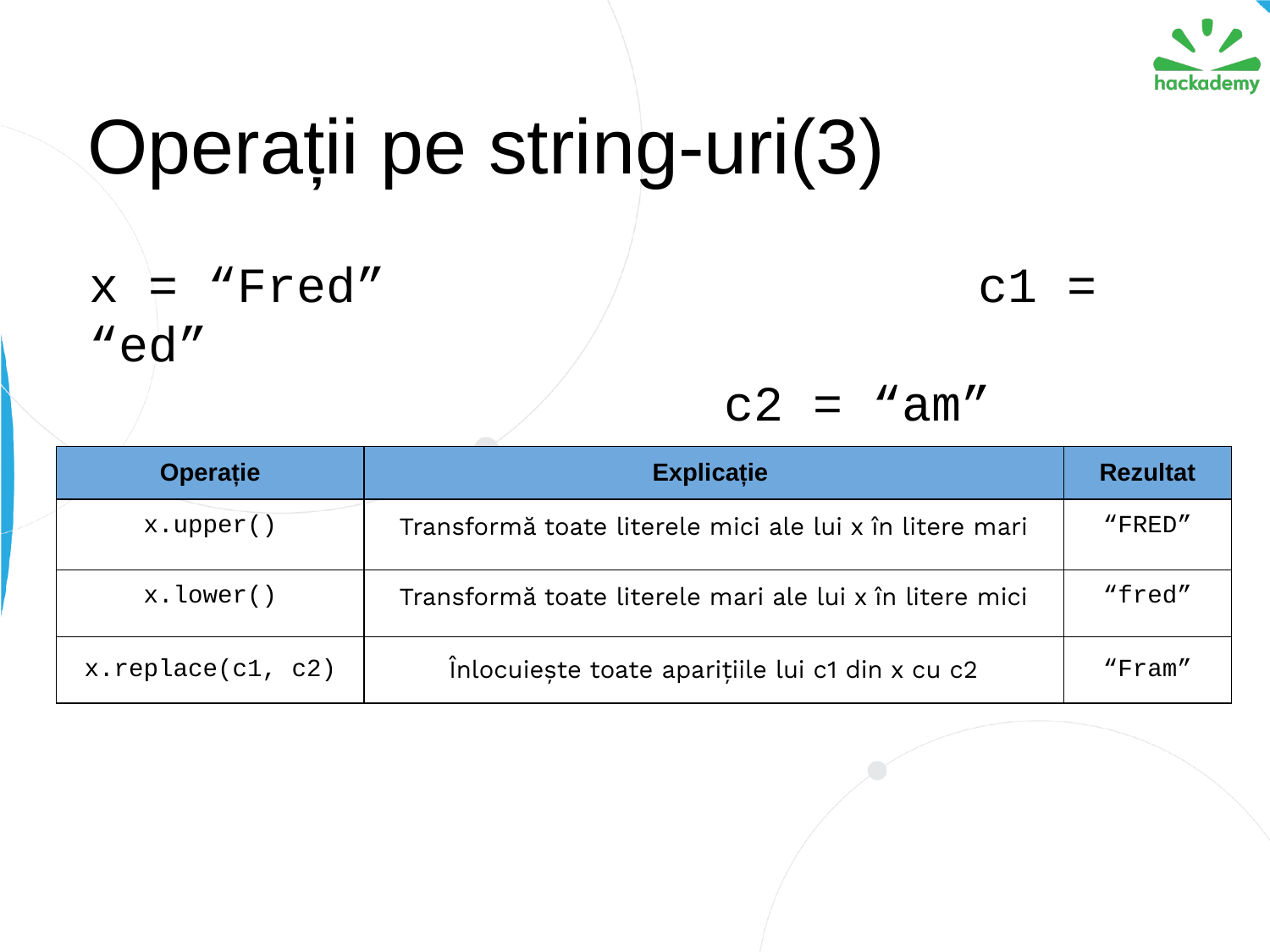

# Operații pe string-uri(3)
x = “Fred”					c1 = “ed”
		c2 = “am”

| Operație | Explicație | Rezultat |
| --- | --- | --- |
| x.upper() | Transformă toate literele mici ale lui x în litere mari | “FRED” |
| x.lower() | Transformă toate literele mari ale lui x în litere mici | “fred” |
| x.replace(c1, c2) | Înlocuiește toate aparițiile lui c1 din x cu c2 | “Fram” |